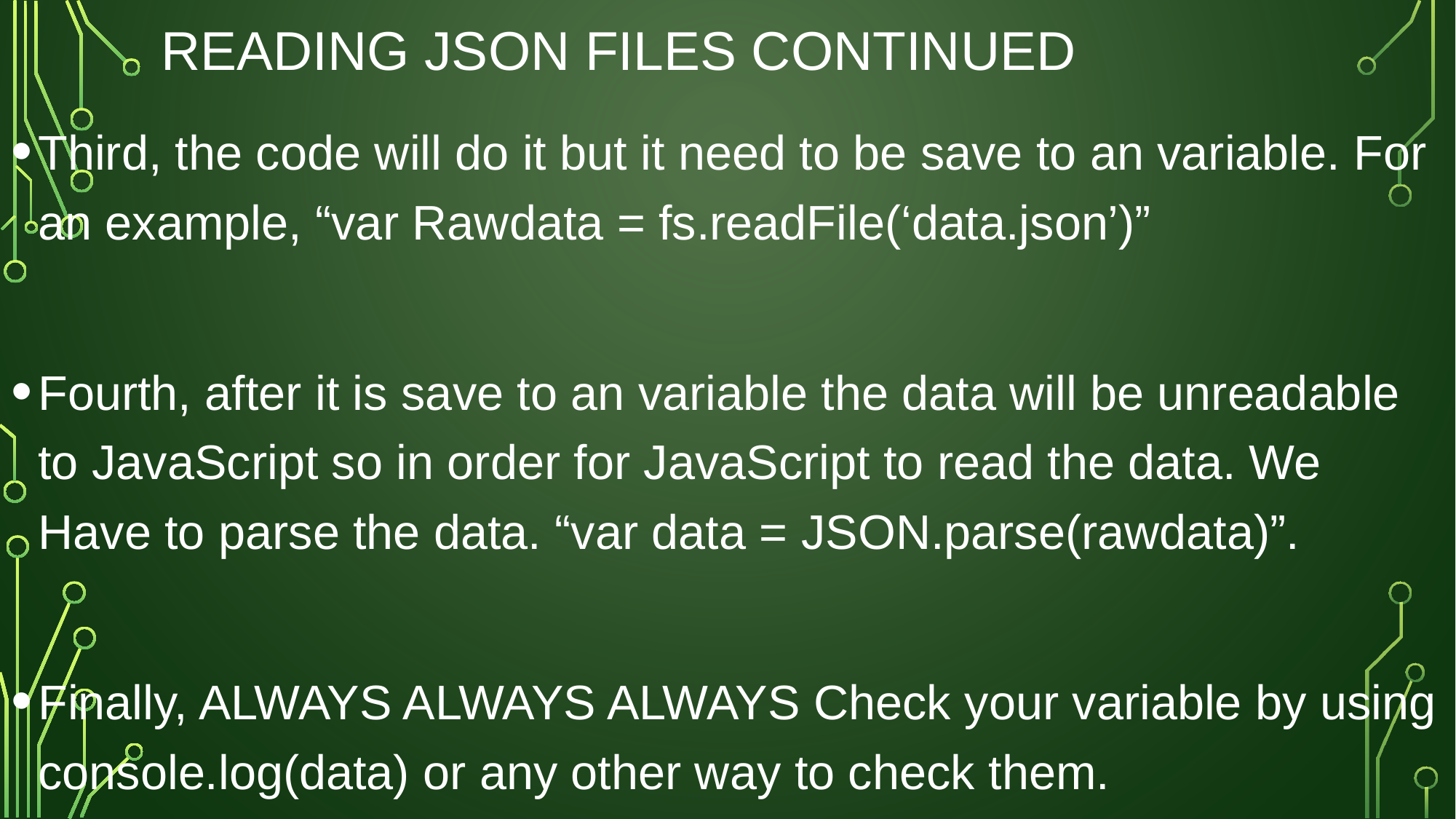

# Reading JSON Files continued
Third, the code will do it but it need to be save to an variable. For an example, “var Rawdata = fs.readFile(‘data.json’)”

Fourth, after it is save to an variable the data will be unreadable to JavaScript so in order for JavaScript to read the data. We Have to parse the data. “var data = JSON.parse(rawdata)”.

Finally, ALWAYS ALWAYS ALWAYS Check your variable by using console.log(data) or any other way to check them.